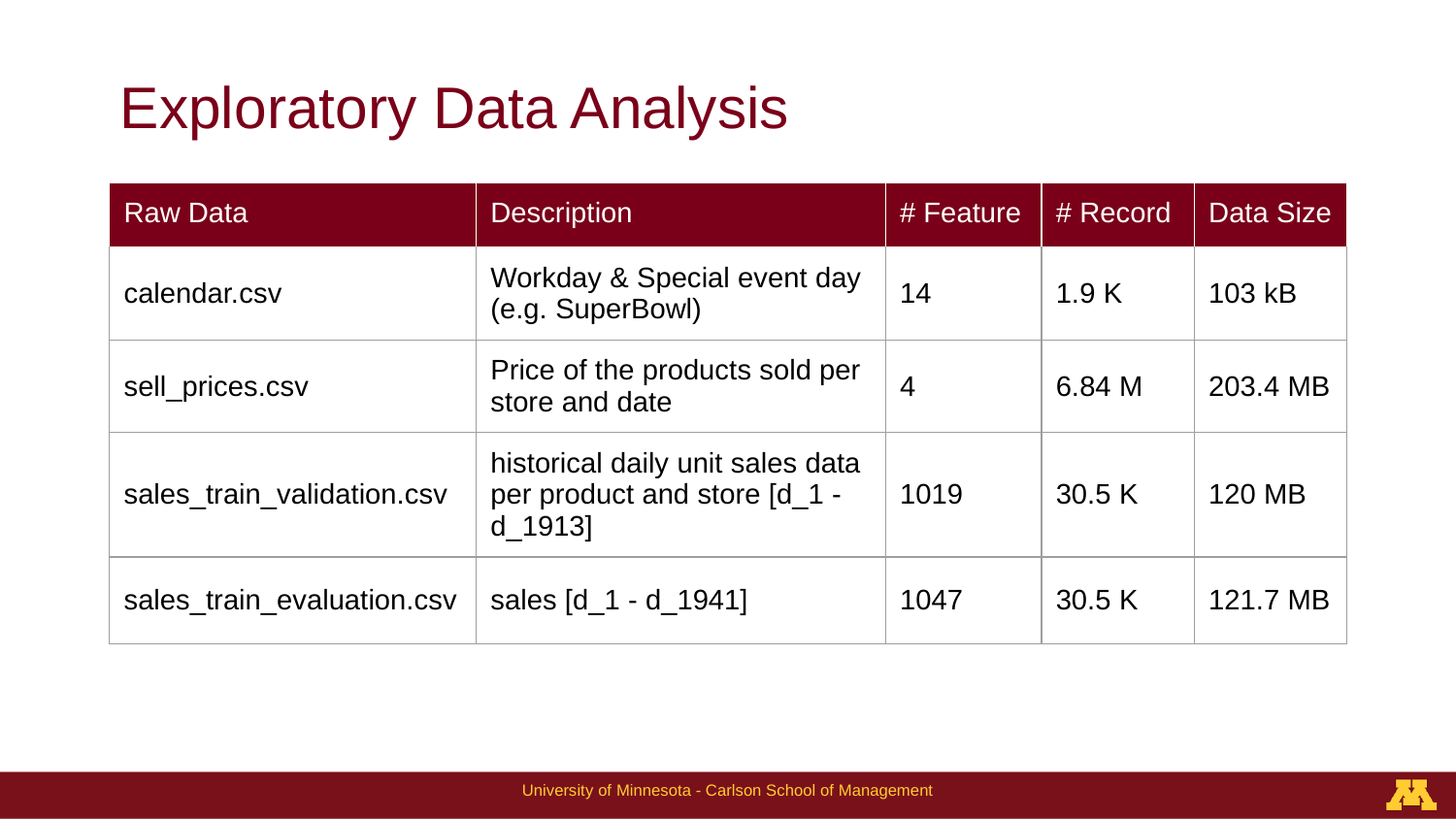

# Exploratory Data Analysis
| Raw Data | Description | # Feature | # Record | Data Size |
| --- | --- | --- | --- | --- |
| calendar.csv | Workday & Special event day (e.g. SuperBowl) | 14 | 1.9 K | 103 kB |
| sell\_prices.csv | Price of the products sold per store and date | 4 | 6.84 M | 203.4 MB |
| sales\_train\_validation.csv | historical daily unit sales data per product and store [d\_1 - d\_1913] | 1019 | 30.5 K | 120 MB |
| sales\_train\_evaluation.csv | sales [d\_1 - d\_1941] | 1047 | 30.5 K | 121.7 MB |
University of Minnesota - Carlson School of Management